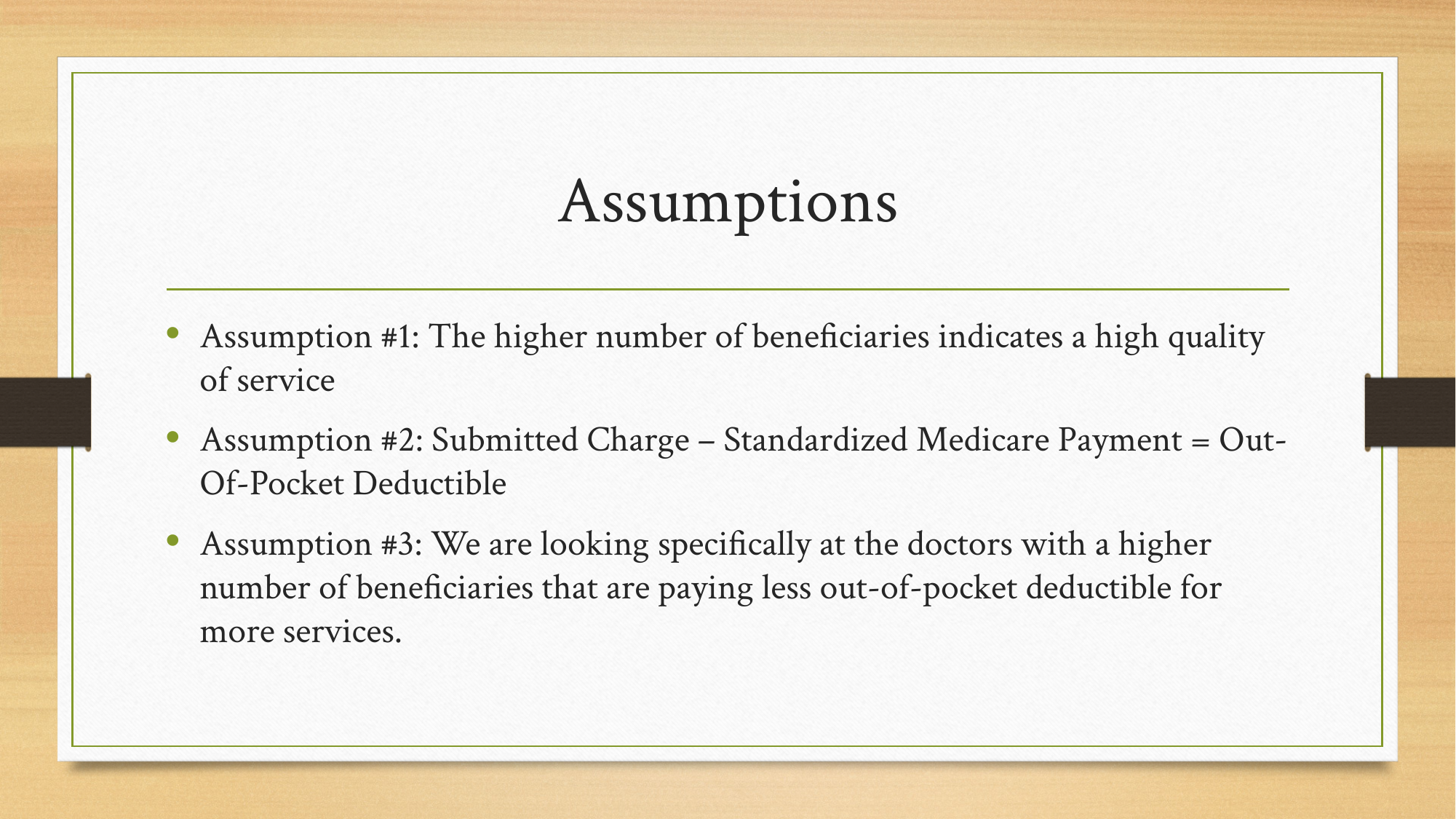

# Assumptions
Assumption #1: The higher number of beneficiaries indicates a high quality of service
Assumption #2: Submitted Charge – Standardized Medicare Payment = Out-Of-Pocket Deductible
Assumption #3: We are looking specifically at the doctors with a higher number of beneficiaries that are paying less out-of-pocket deductible for more services.